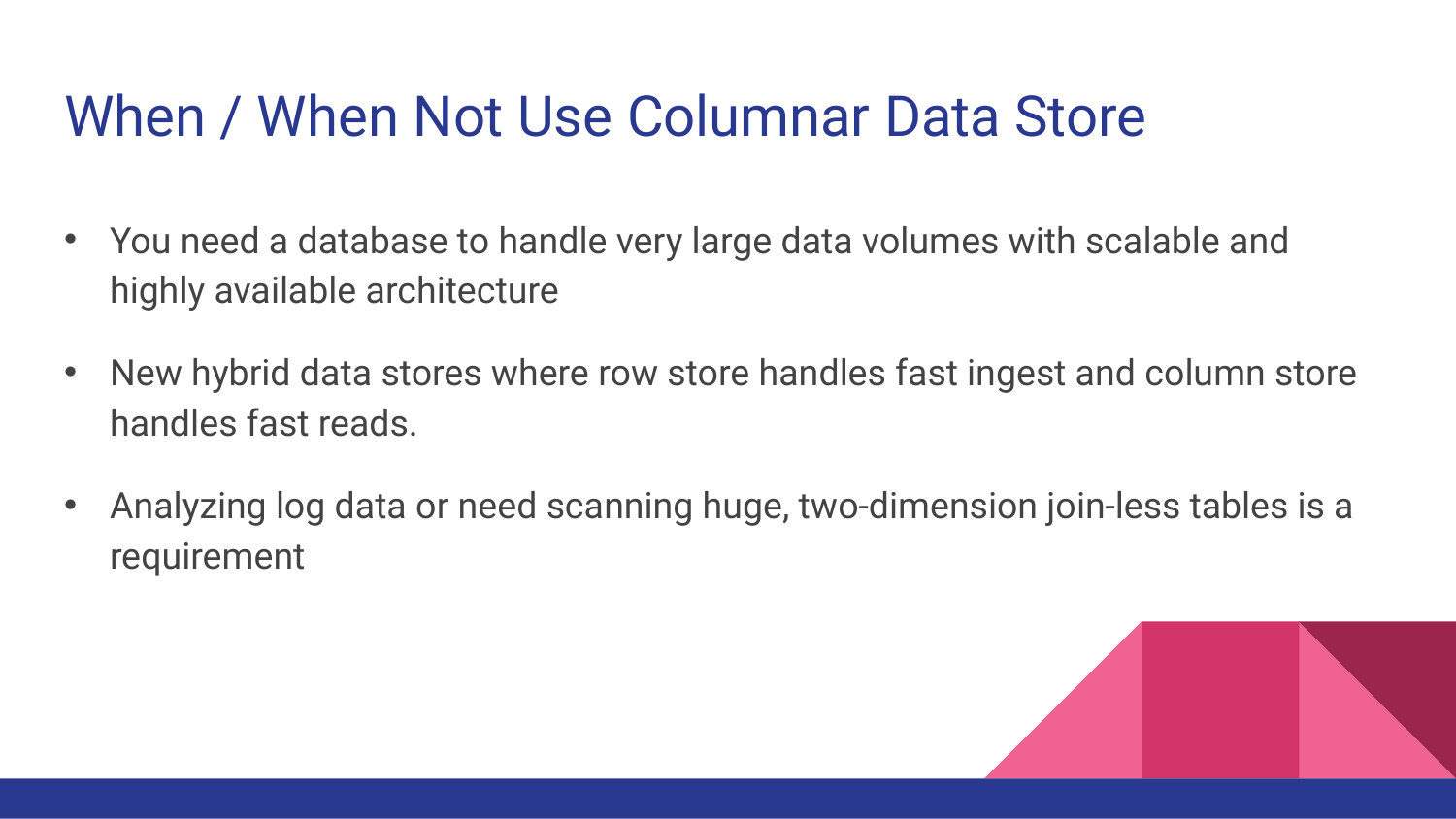

# When / When Not Use Columnar Data Store
You need a database to handle very large data volumes with scalable and highly available architecture
New hybrid data stores where row store handles fast ingest and column store handles fast reads.
Analyzing log data or need scanning huge, two-dimension join-less tables is a requirement